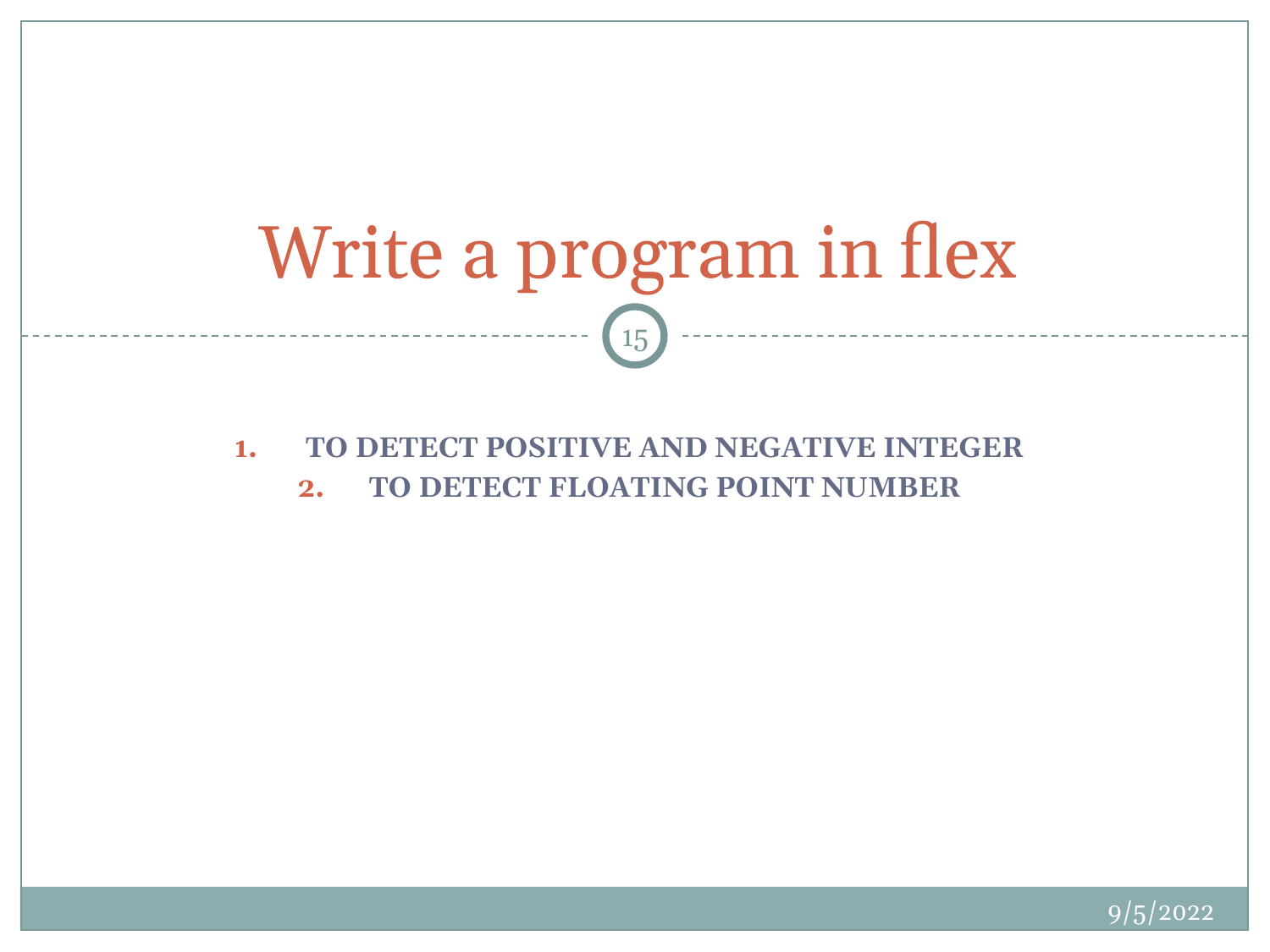

# Write a program in flex
15
TO DETECT POSITIVE AND NEGATIVE INTEGER
TO DETECT FLOATING POINT NUMBER
9/5/2022